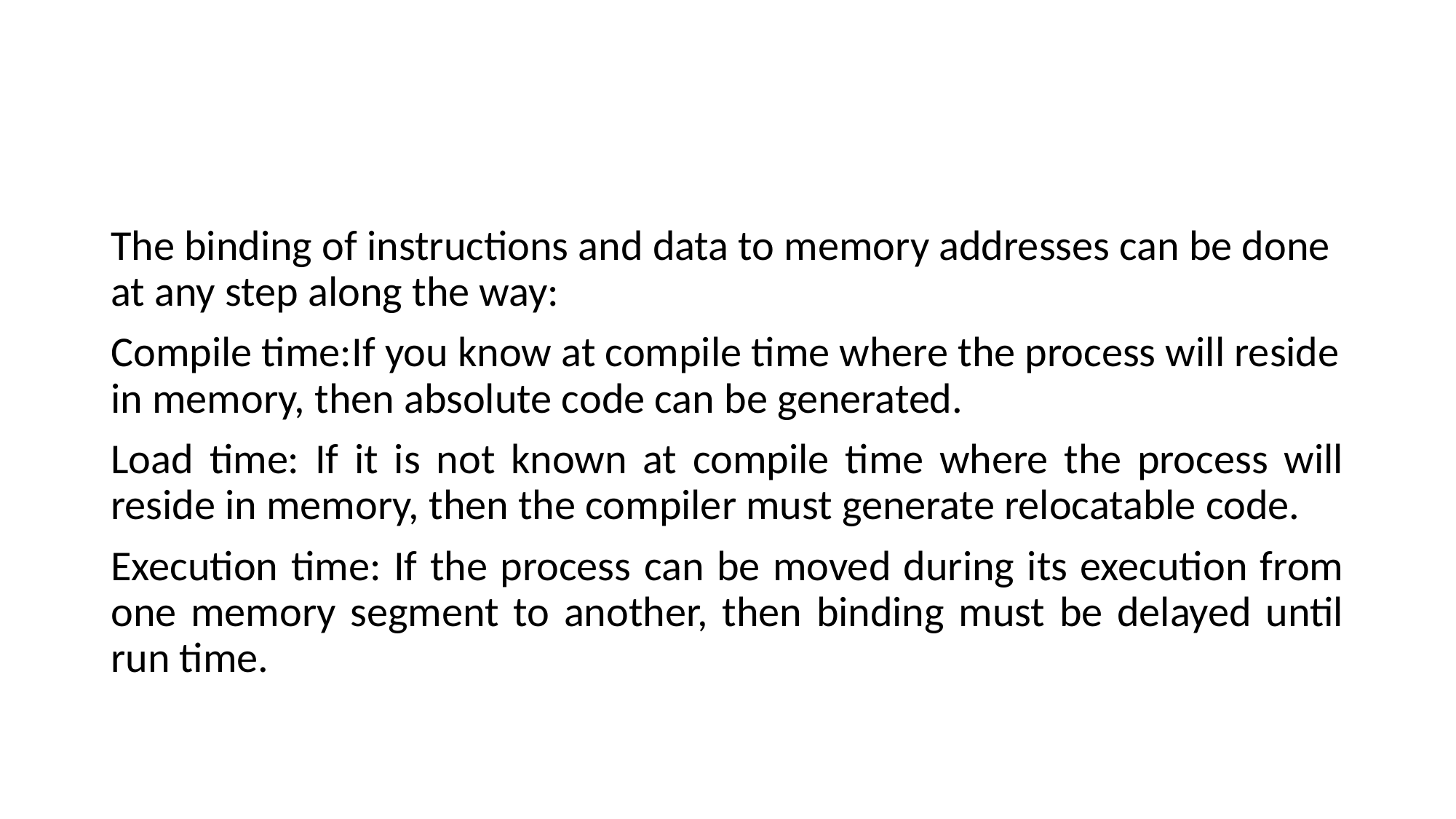

#
The binding of instructions and data to memory addresses can be done at any step along the way:
Compile time:If you know at compile time where the process will reside in memory, then absolute code can be generated.
Load time: If it is not known at compile time where the process will reside in memory, then the compiler must generate relocatable code.
Execution time: If the process can be moved during its execution from one memory segment to another, then binding must be delayed until run time.